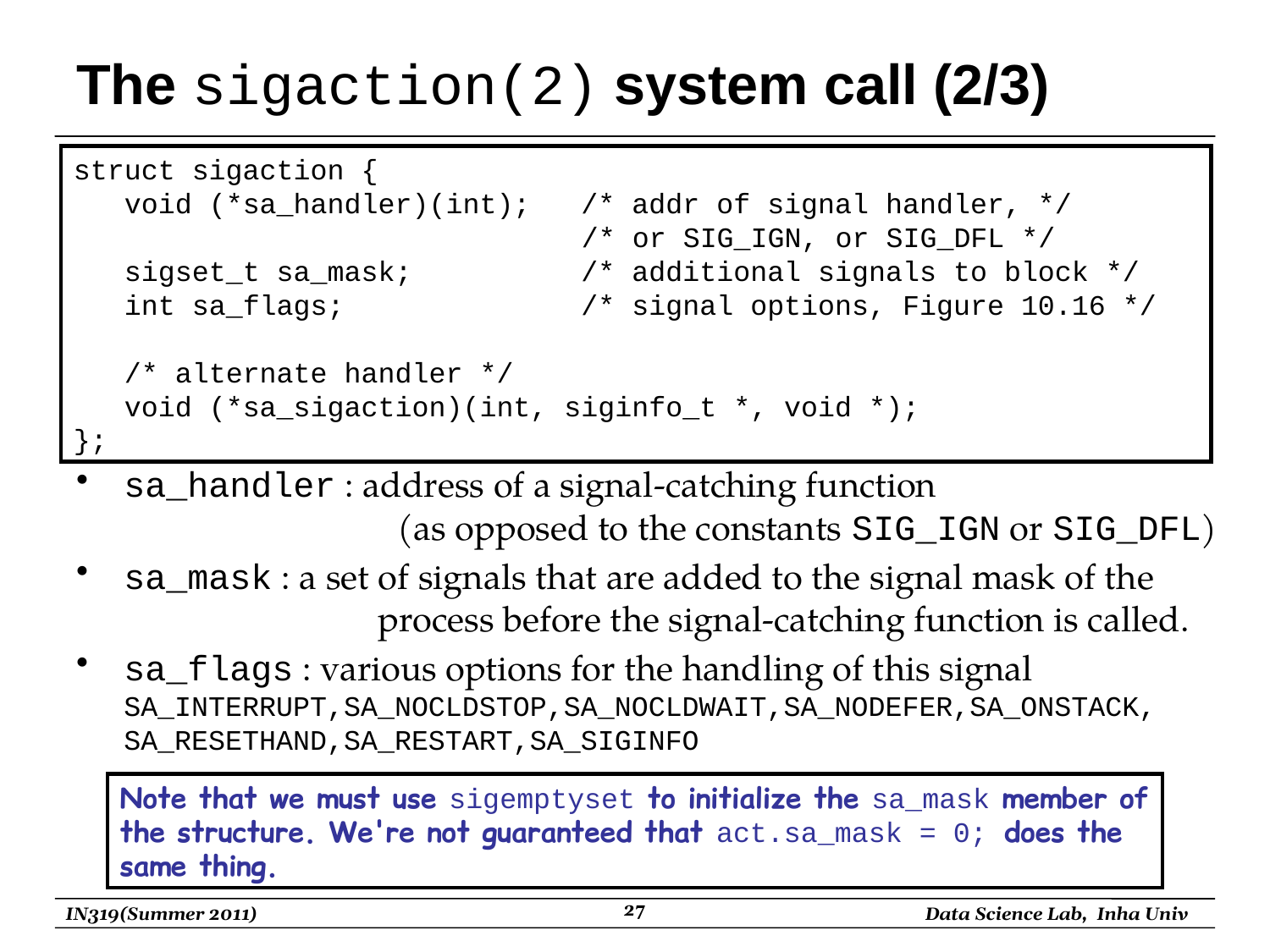

# The sigaction(2) system call (2/3)
struct sigaction {
   void (*sa_handler)(int);   /* addr of signal handler, */
                              /* or SIG_IGN, or SIG_DFL */
   sigset_t sa_mask;          /* additional signals to block */
   int sa_flags;              /* signal options, Figure 10.16 */

   /* alternate handler */
   void (*sa_sigaction)(int, siginfo_t *, void *);
};
sa_handler : address of a signal-catching function
		  (as opposed to the constants SIG_IGN or SIG_DFL)
sa_mask : a set of signals that are added to the signal mask of the
		process before the signal-catching function is called.
sa_flags : various options for the handling of this signal SA_INTERRUPT,SA_NOCLDSTOP,SA_NOCLDWAIT,SA_NODEFER,SA_ONSTACK,
SA_RESETHAND,SA_RESTART,SA_SIGINFO

Note that we must use sigemptyset to initialize the sa_mask member of the structure. We're not guaranteed that act.sa_mask = 0; does the same thing.
27